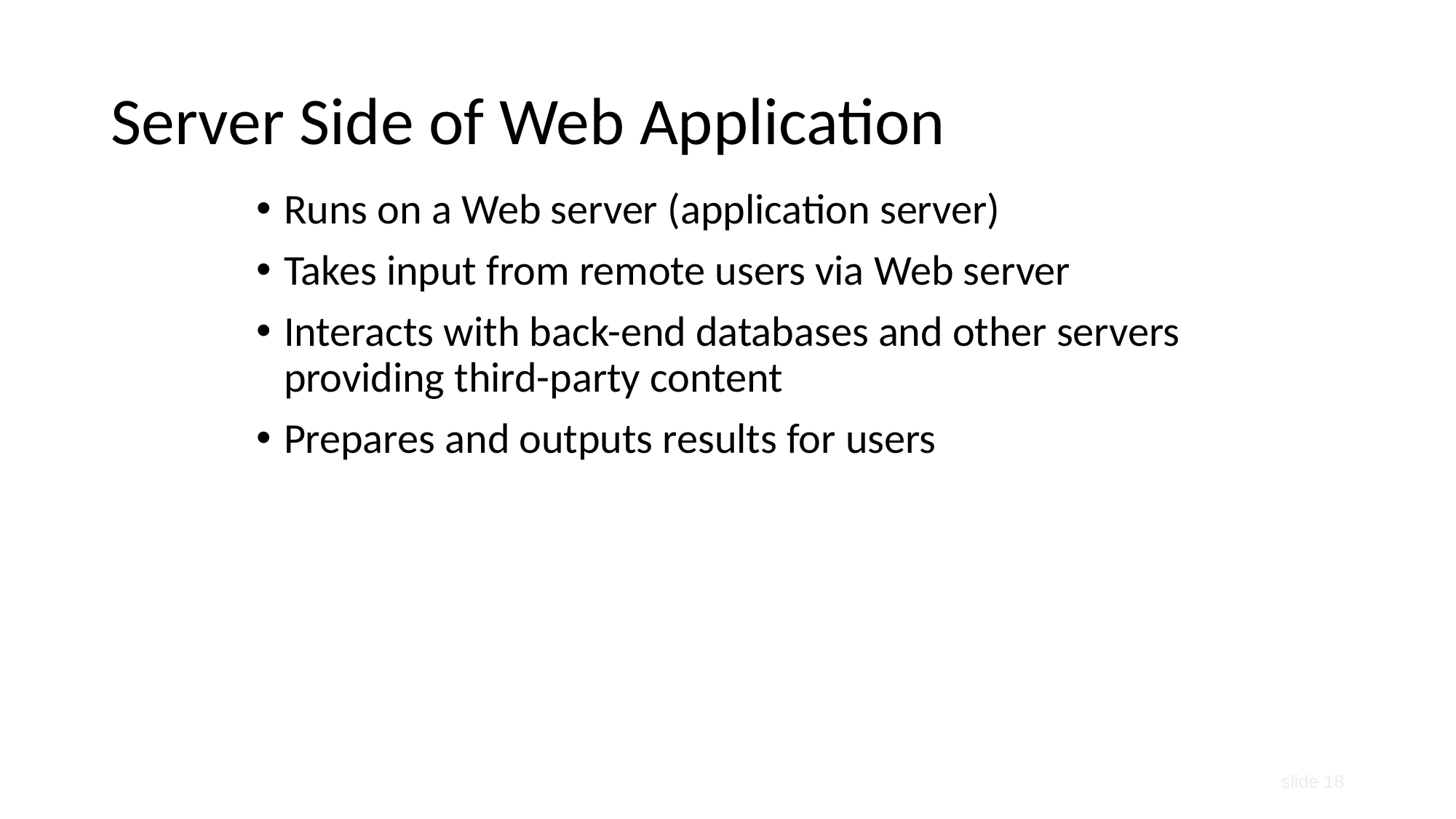

# Server Side of Web Application
Runs on a Web server (application server)
Takes input from remote users via Web server
Interacts with back-end databases and other servers providing third-party content
Prepares and outputs results for users
slide 18